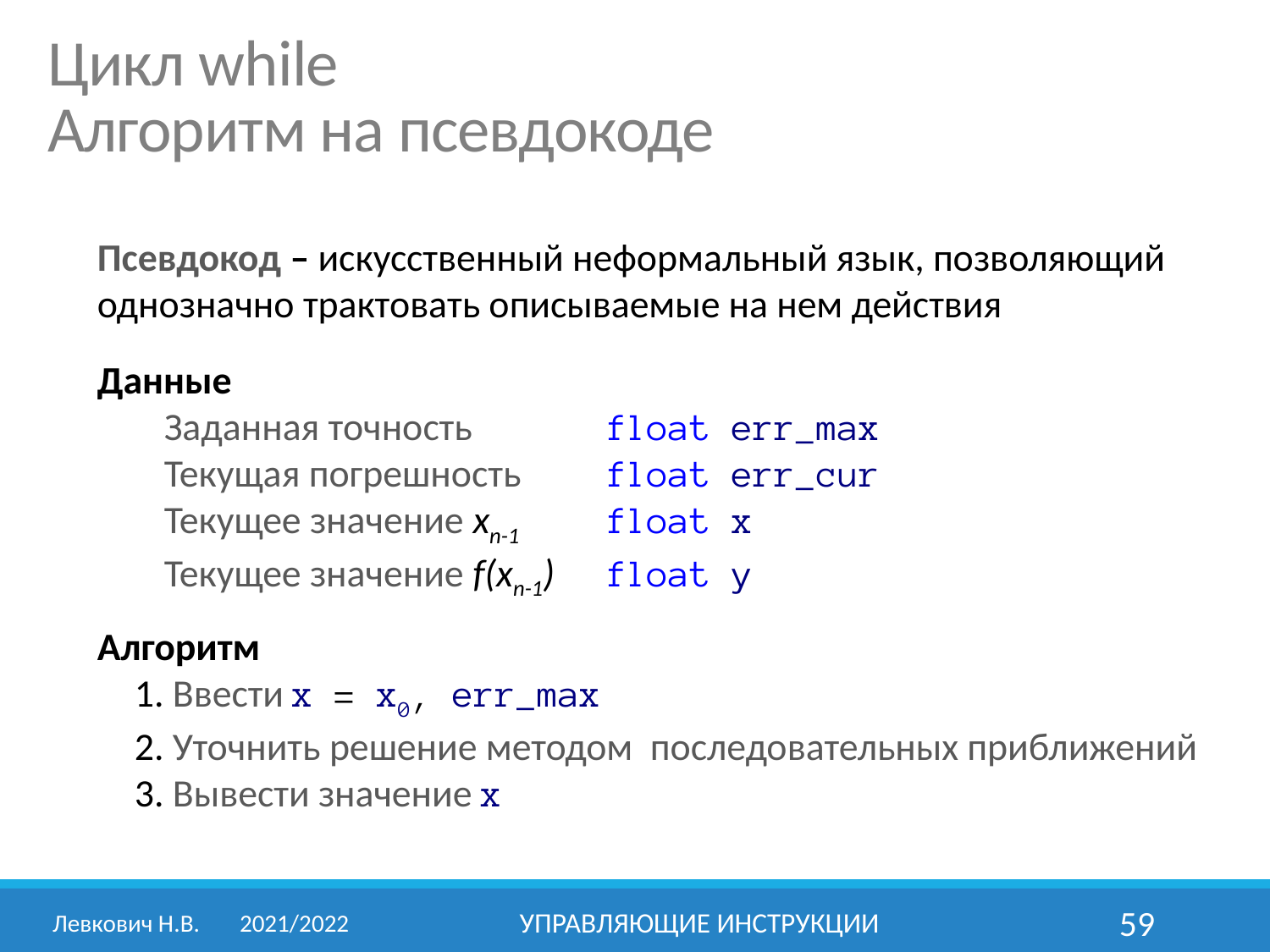

Цикл while
Алгоритм на псевдокоде
Псевдокод – искусственный неформальный язык, позволяющий однозначно трактовать описываемые на нем действия
Данные
	Заданная точность		float err_max
	Текущая погрешность		float err_cur
	Текущее значение xn-1		float x
	Текущее значение f(xn-1)	float y
Алгоритм
1. Ввести x = x0, err_max
2. Уточнить решение методом  последовательных приближений
3. Вывести значение x
Левкович Н.В.	2021/2022
Управляющие инструкции
59